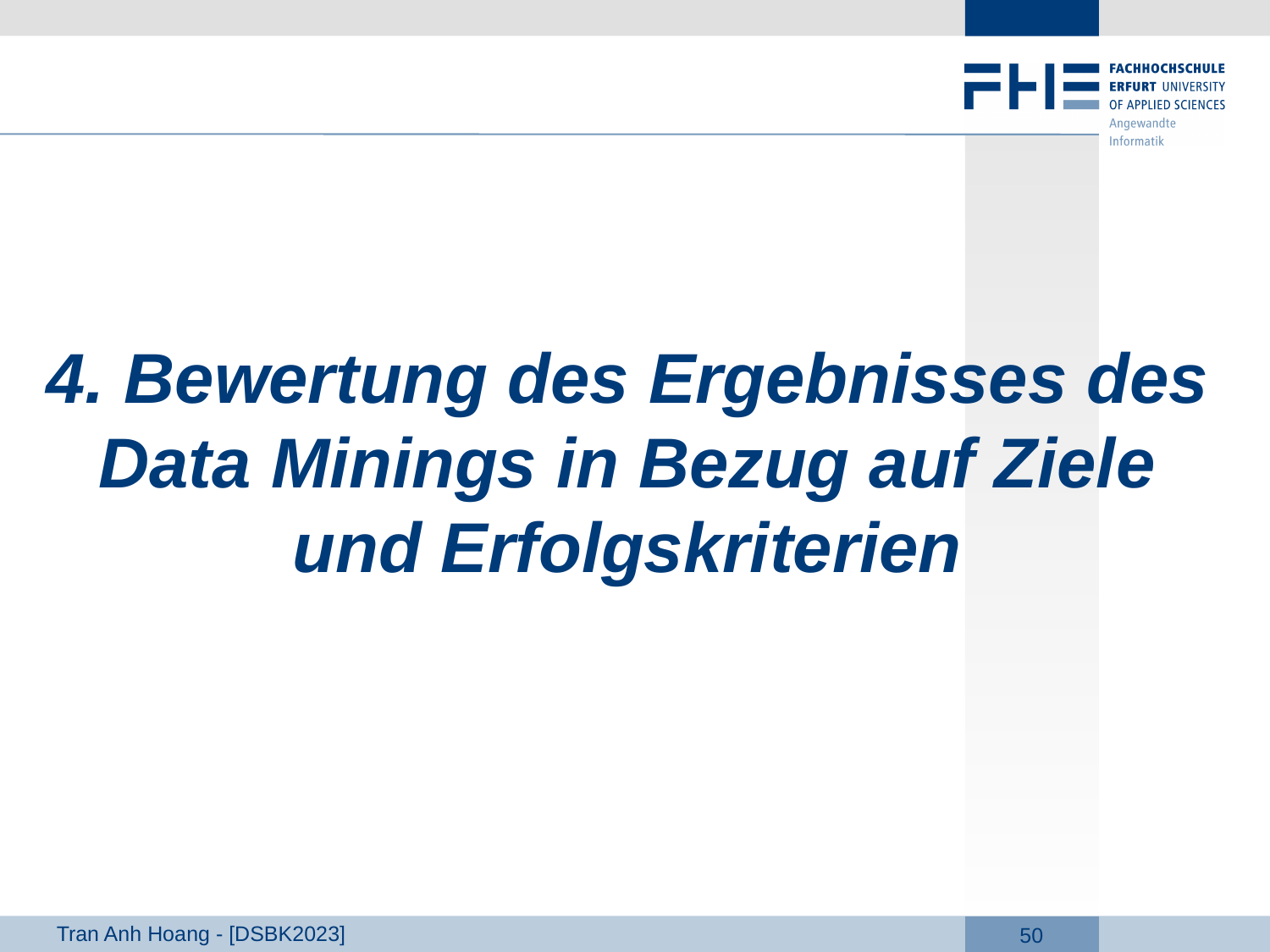

4. Bewertung des Ergebnisses des Data Minings in Bezug auf Ziele und Erfolgskriterien